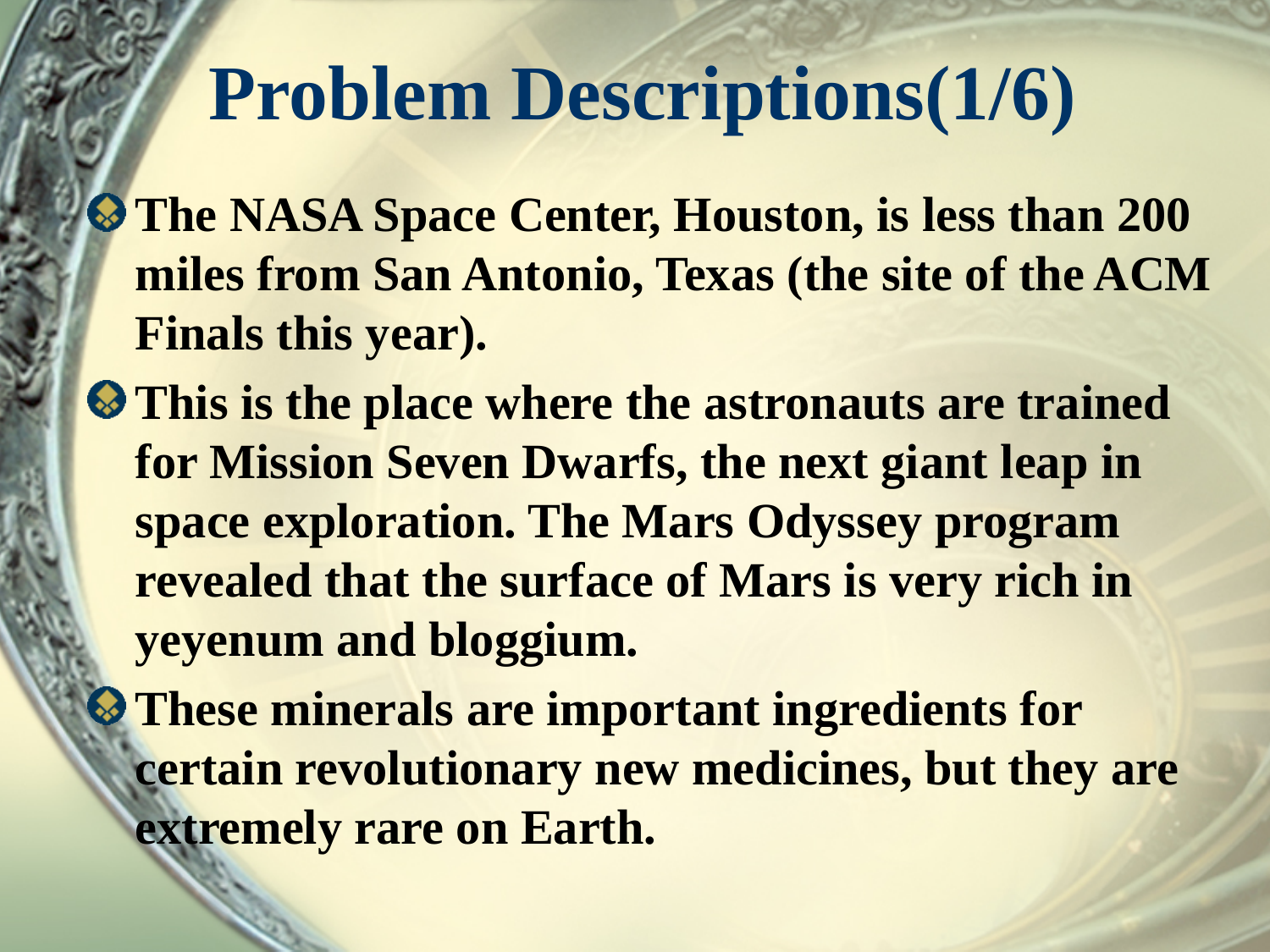

# Problem Descriptions(1/6)
The NASA Space Center, Houston, is less than 200 miles from San Antonio, Texas (the site of the ACM Finals this year).
This is the place where the astronauts are trained for Mission Seven Dwarfs, the next giant leap in space exploration. The Mars Odyssey program revealed that the surface of Mars is very rich in yeyenum and bloggium.
These minerals are important ingredients for certain revolutionary new medicines, but they are extremely rare on Earth.